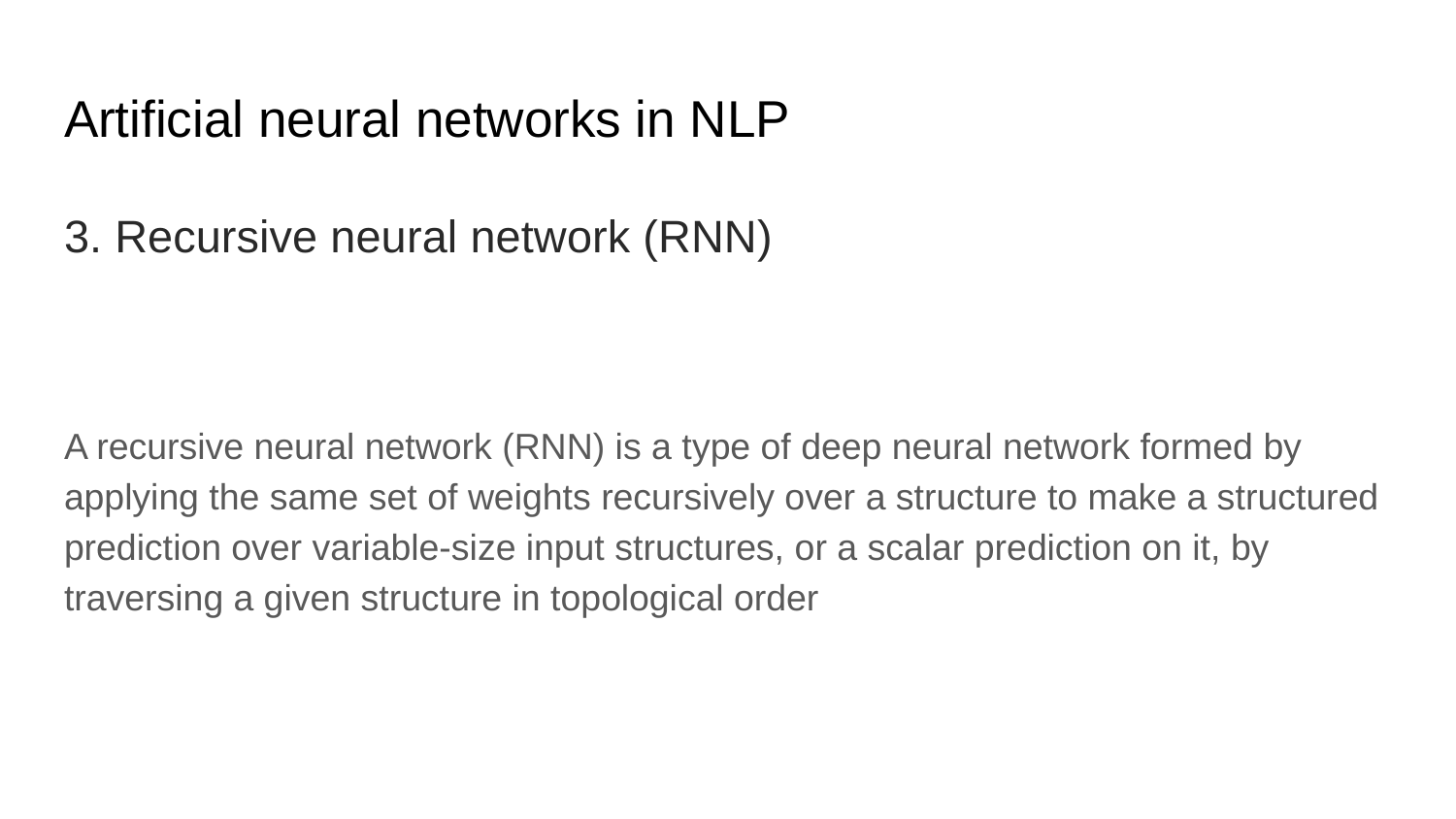

# Artificial neural networks in NLP
3. Recursive neural network (RNN)

A recursive neural network (RNN) is a type of deep neural network formed by applying the same set of weights recursively over a structure to make a structured prediction over variable-size input structures, or a scalar prediction on it, by traversing a given structure in topological order